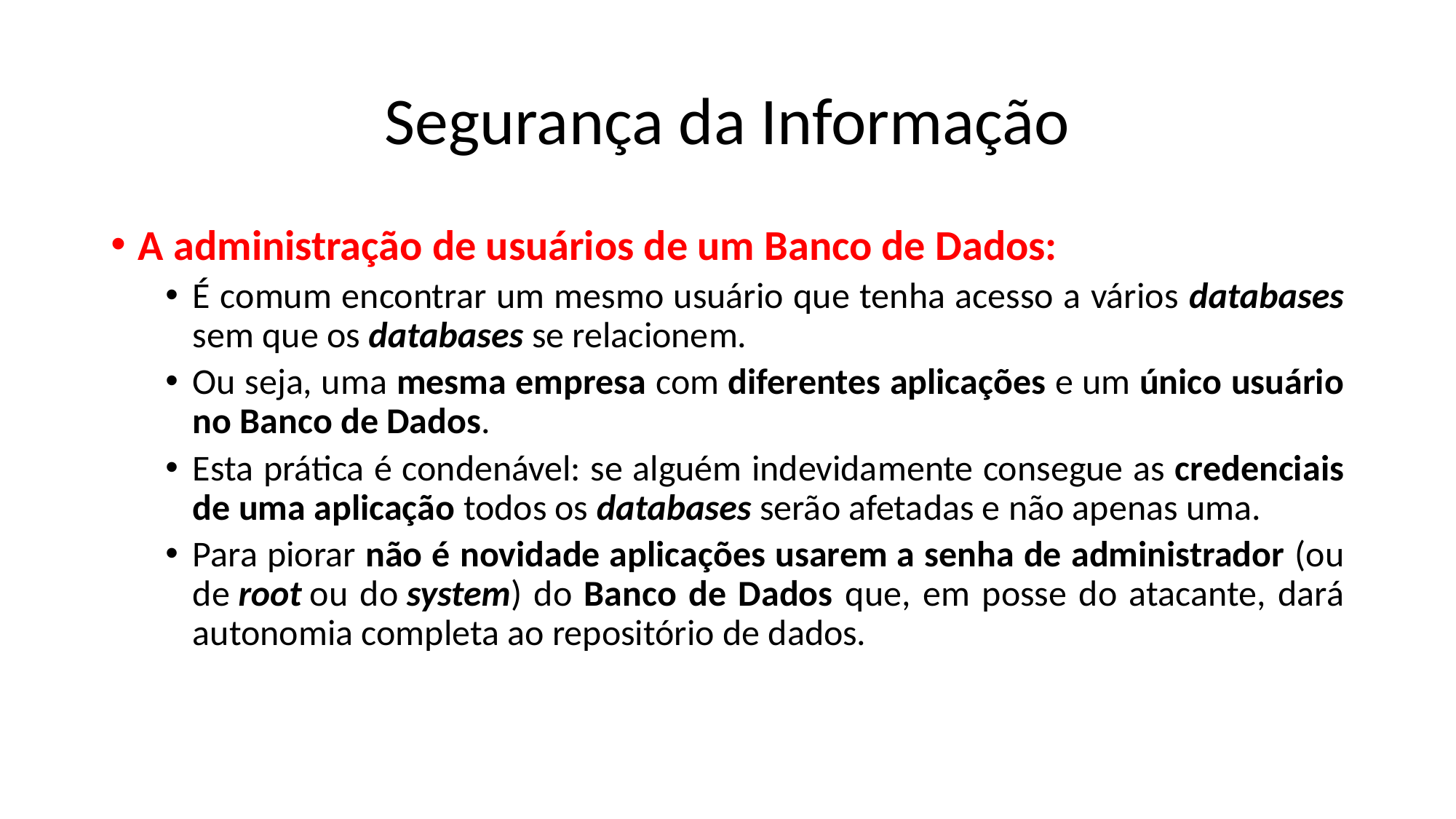

# Segurança da Informação
A administração de usuários de um Banco de Dados:
É comum encontrar um mesmo usuário que tenha acesso a vários databases sem que os databases se relacionem.
Ou seja, uma mesma empresa com diferentes aplicações e um único usuário no Banco de Dados.
Esta prática é condenável: se alguém indevidamente consegue as credenciais de uma aplicação todos os databases serão afetadas e não apenas uma.
Para piorar não é novidade aplicações usarem a senha de administrador (ou de root ou do system) do Banco de Dados que, em posse do atacante, dará autonomia completa ao repositório de dados.